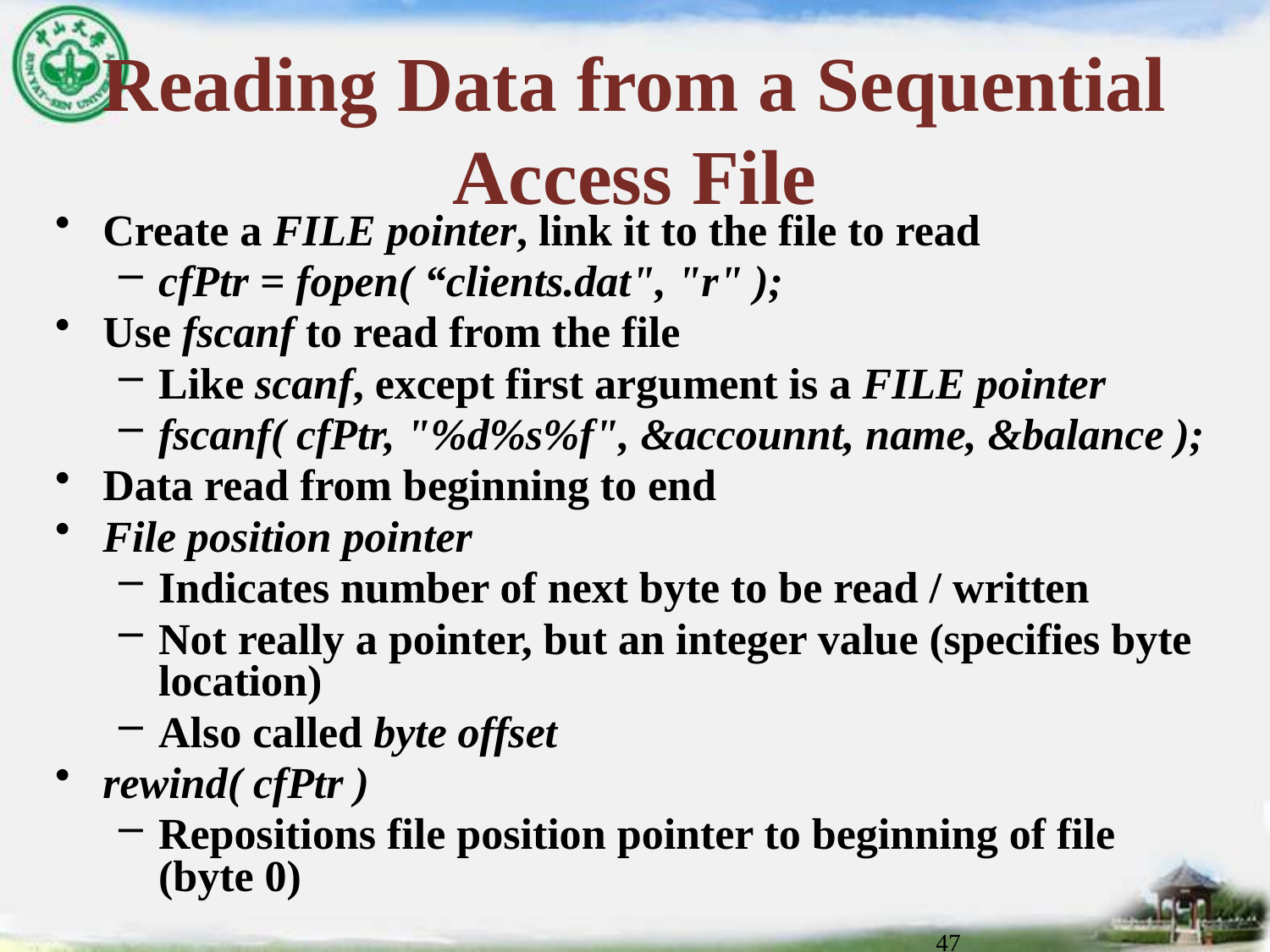

# Reading Data from a Sequential Access File
Create a FILE pointer, link it to the file to read
cfPtr = fopen( “clients.dat", "r" );
Use fscanf to read from the file
Like scanf, except first argument is a FILE pointer
fscanf( cfPtr, "%d%s%f", &accounnt, name, &balance );
Data read from beginning to end
File position pointer
Indicates number of next byte to be read / written
Not really a pointer, but an integer value (specifies byte location)
Also called byte offset
rewind( cfPtr )
Repositions file position pointer to beginning of file (byte 0)
47